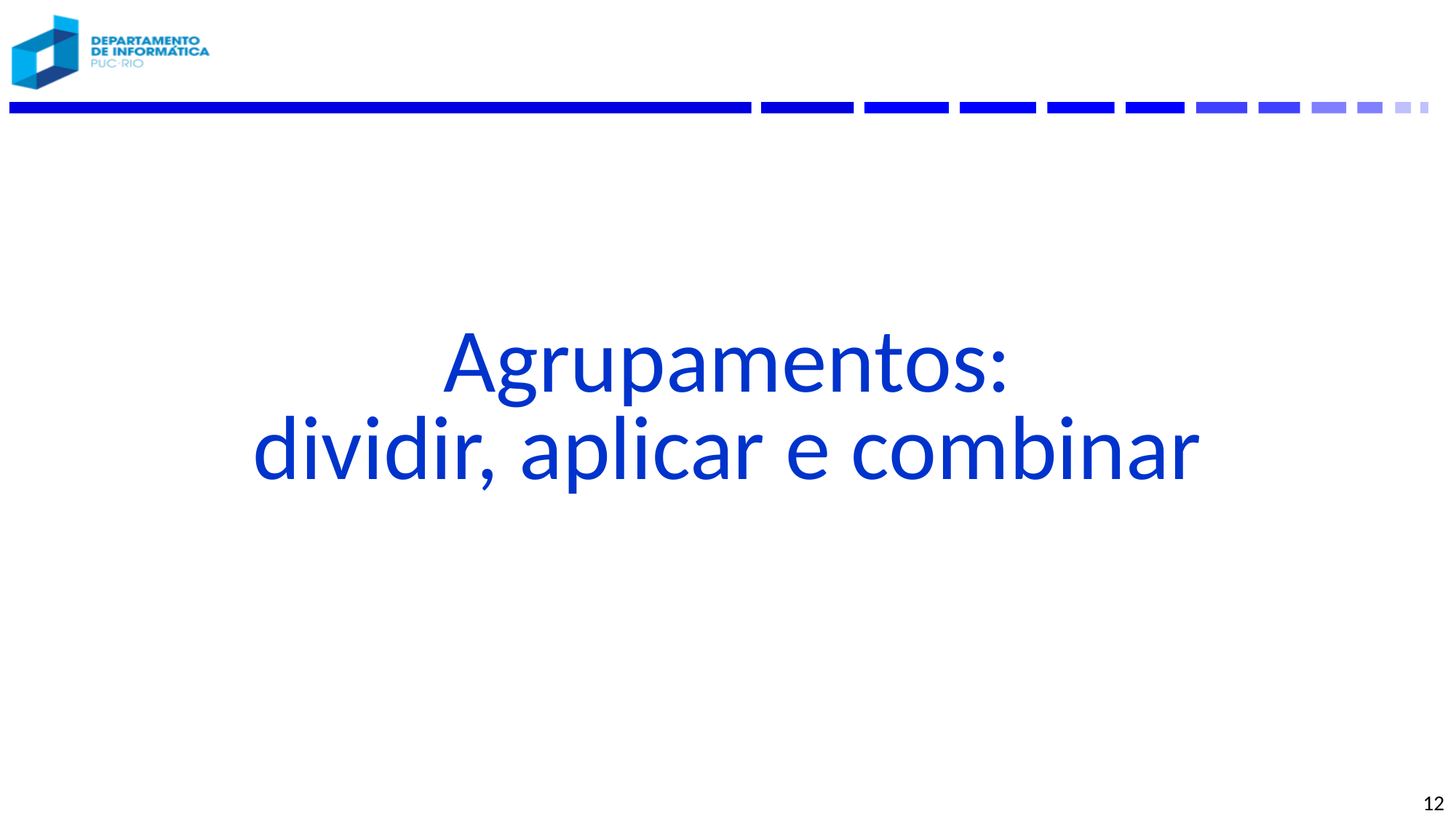

# Agrupamentos: dividir, aplicar e combinar
12